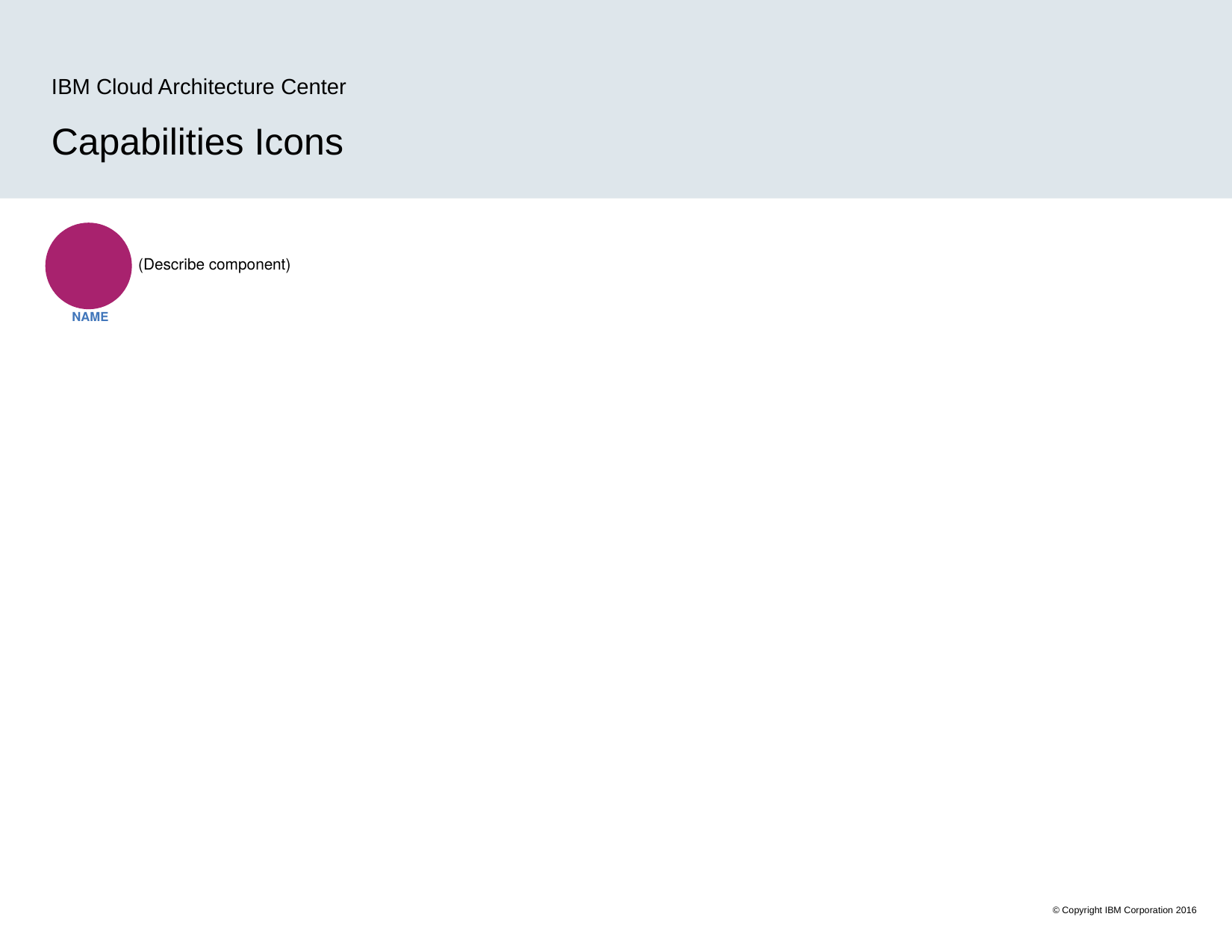

IBM Cloud Architecture Center
Capabilities Icons

NAME
(Describe component)